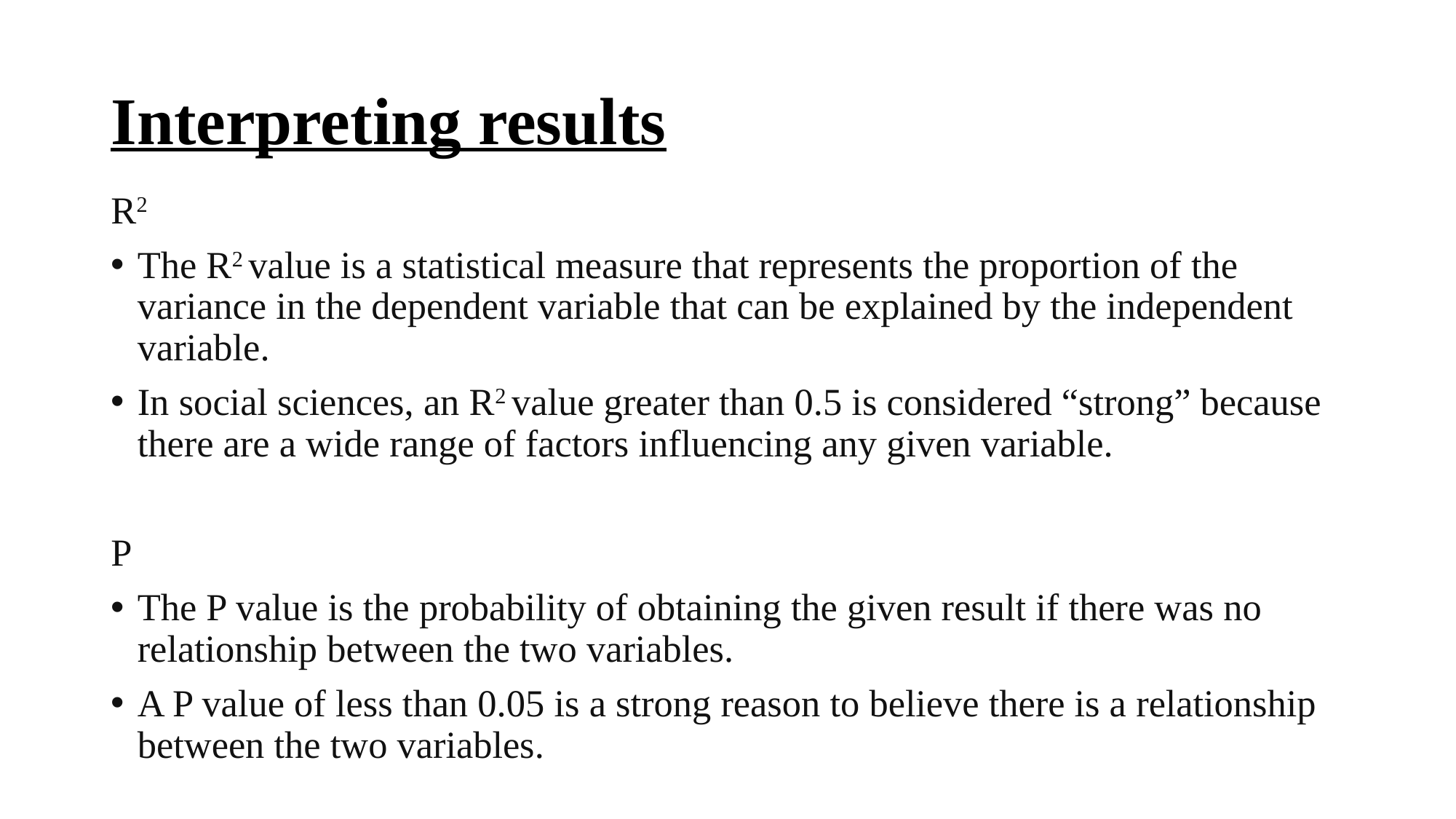

# Interpreting results
R2
The R2 value is a statistical measure that represents the proportion of the variance in the dependent variable that can be explained by the independent variable.
In social sciences, an R2 value greater than 0.5 is considered “strong” because there are a wide range of factors influencing any given variable.

P
The P value is the probability of obtaining the given result if there was no relationship between the two variables.
A P value of less than 0.05 is a strong reason to believe there is a relationship between the two variables.